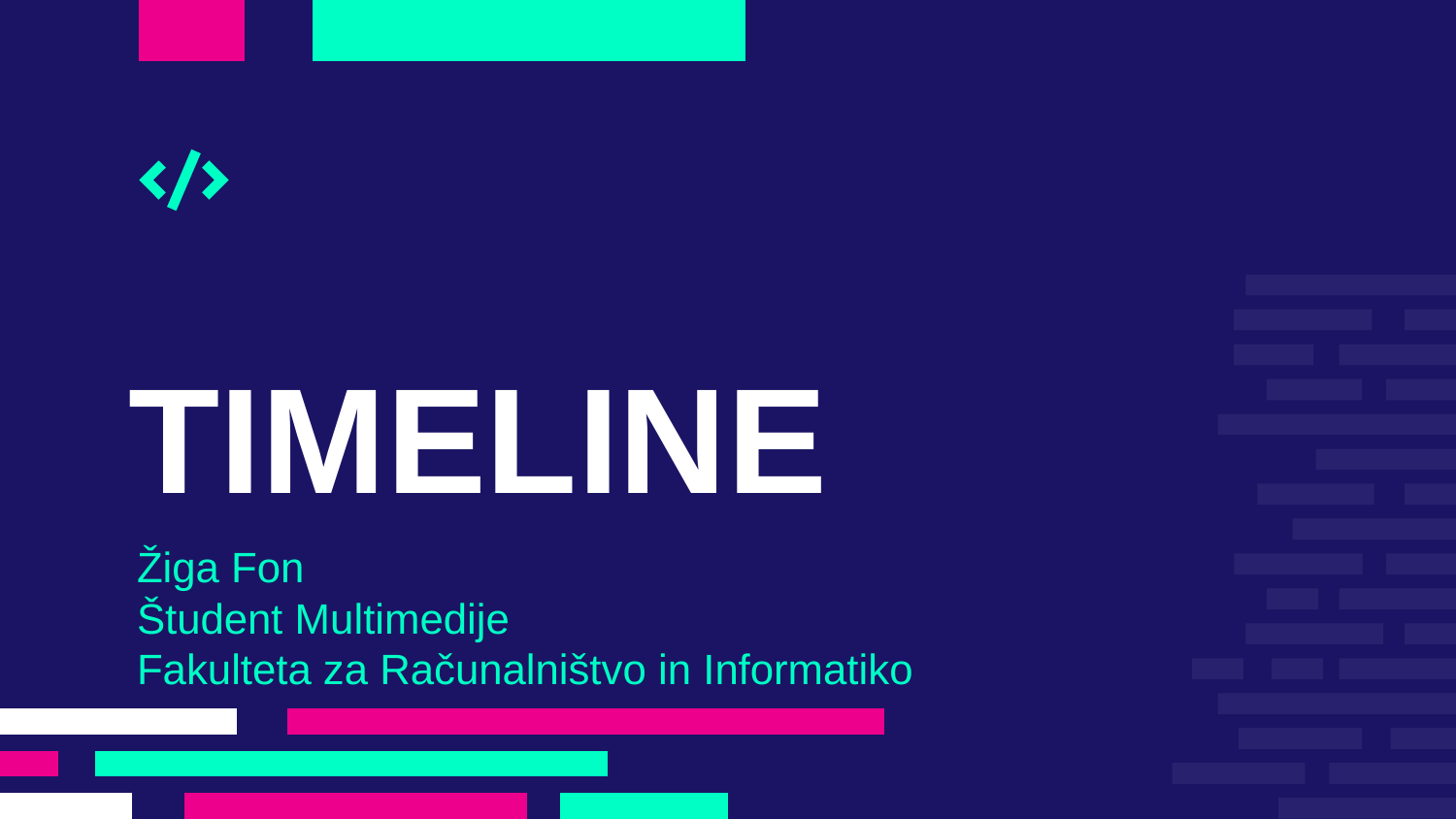

# TIMELINE
Žiga Fon
Študent Multimedije
Fakulteta za Računalništvo in Informatiko